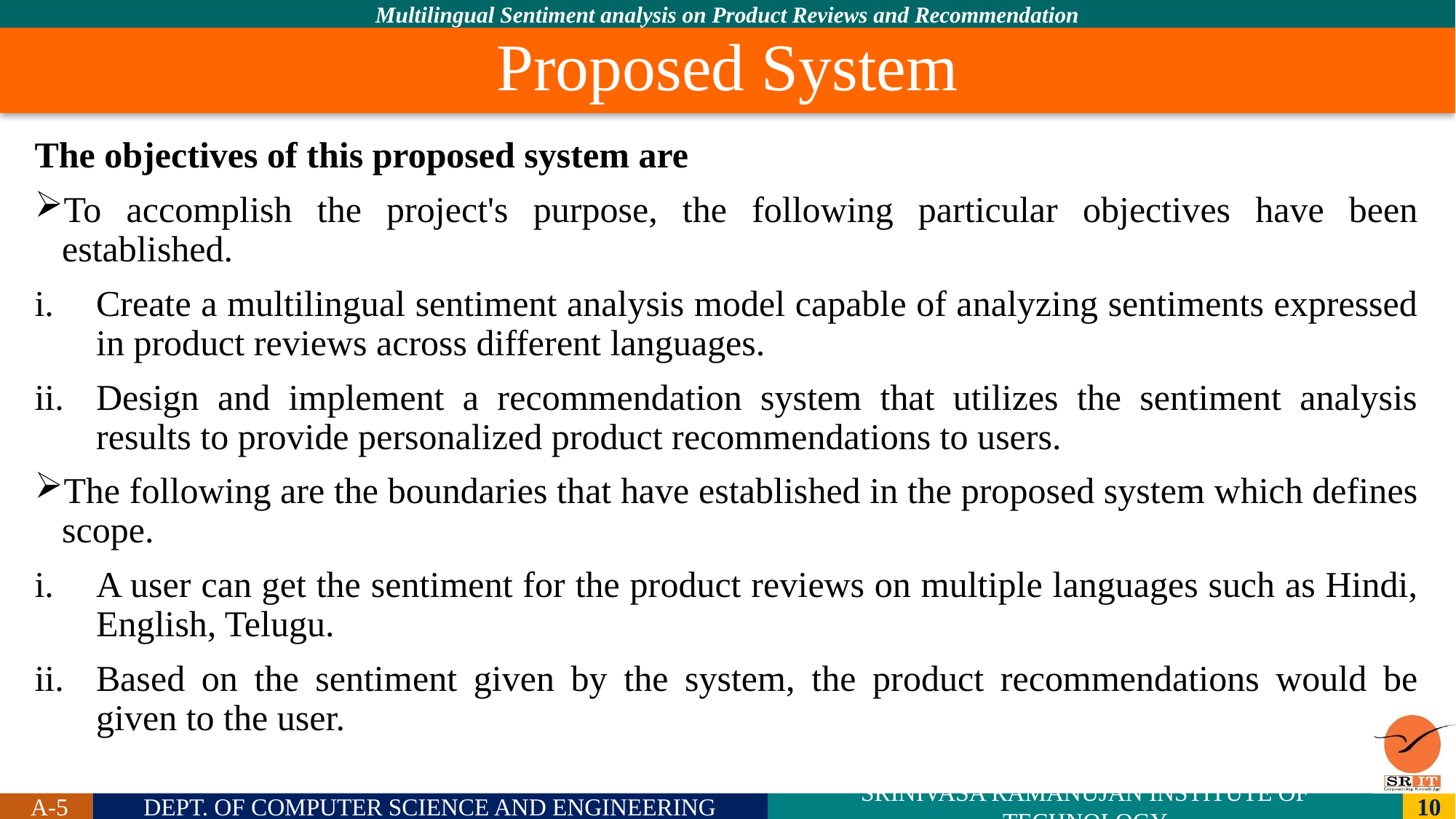

# Proposed System
The objectives of this proposed system are
To accomplish the project's purpose, the following particular objectives have been established.
Create a multilingual sentiment analysis model capable of analyzing sentiments expressed in product reviews across different languages.
Design and implement a recommendation system that utilizes the sentiment analysis results to provide personalized product recommendations to users.
The following are the boundaries that have established in the proposed system which defines scope.
A user can get the sentiment for the product reviews on multiple languages such as Hindi, English, Telugu.
Based on the sentiment given by the system, the product recommendations would be given to the user.